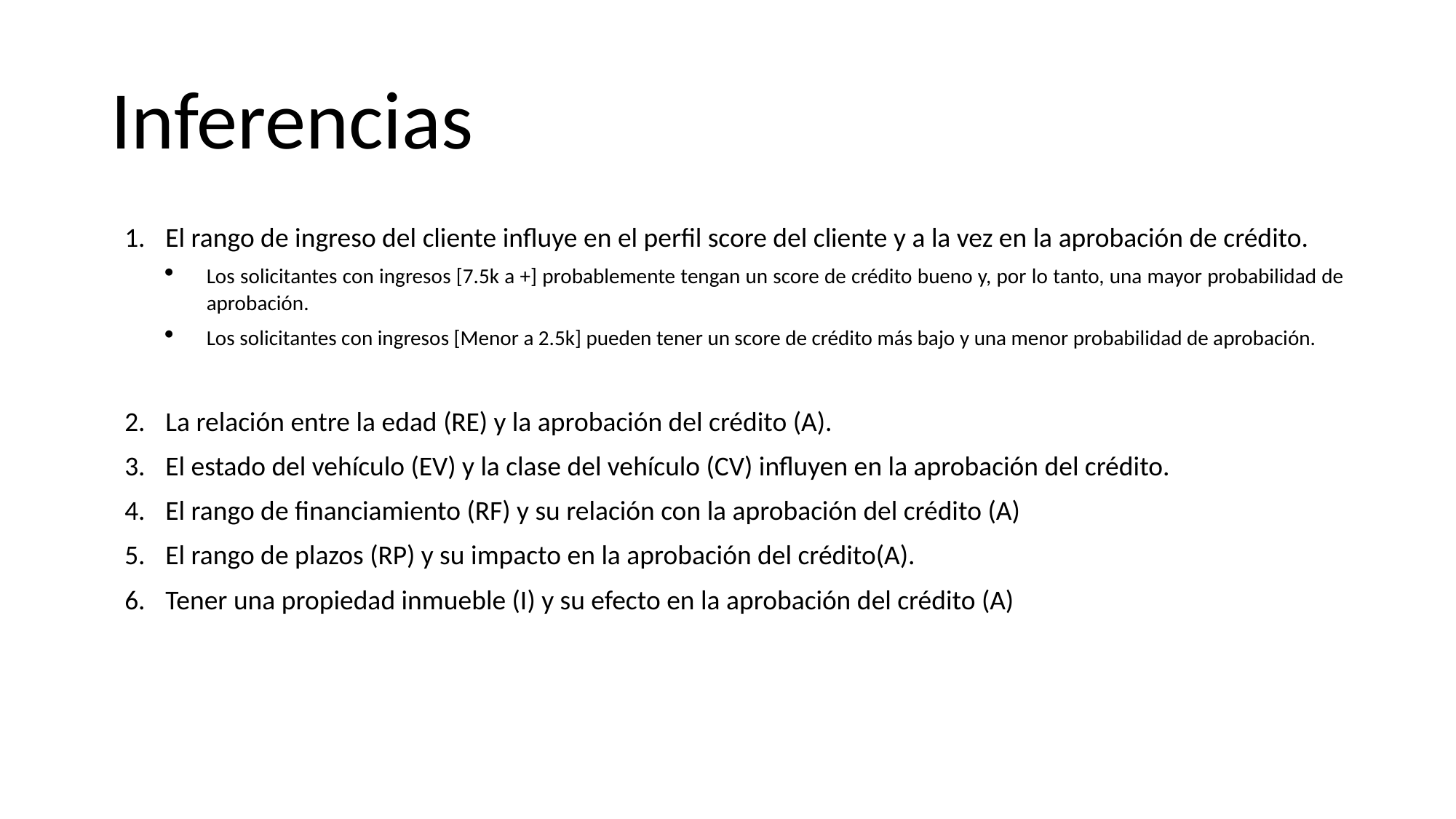

# Inferencias
El rango de ingreso del cliente influye en el perfil score del cliente y a la vez en la aprobación de crédito.
Los solicitantes con ingresos [7.5k a +] probablemente tengan un score de crédito bueno y, por lo tanto, una mayor probabilidad de aprobación.
Los solicitantes con ingresos [Menor a 2.5k] pueden tener un score de crédito más bajo y una menor probabilidad de aprobación.

La relación entre la edad (RE) y la aprobación del crédito (A).
El estado del vehículo (EV) y la clase del vehículo (CV) influyen en la aprobación del crédito.
El rango de financiamiento (RF) y su relación con la aprobación del crédito (A)
El rango de plazos (RP) y su impacto en la aprobación del crédito(A).
Tener una propiedad inmueble (I) y su efecto en la aprobación del crédito (A)